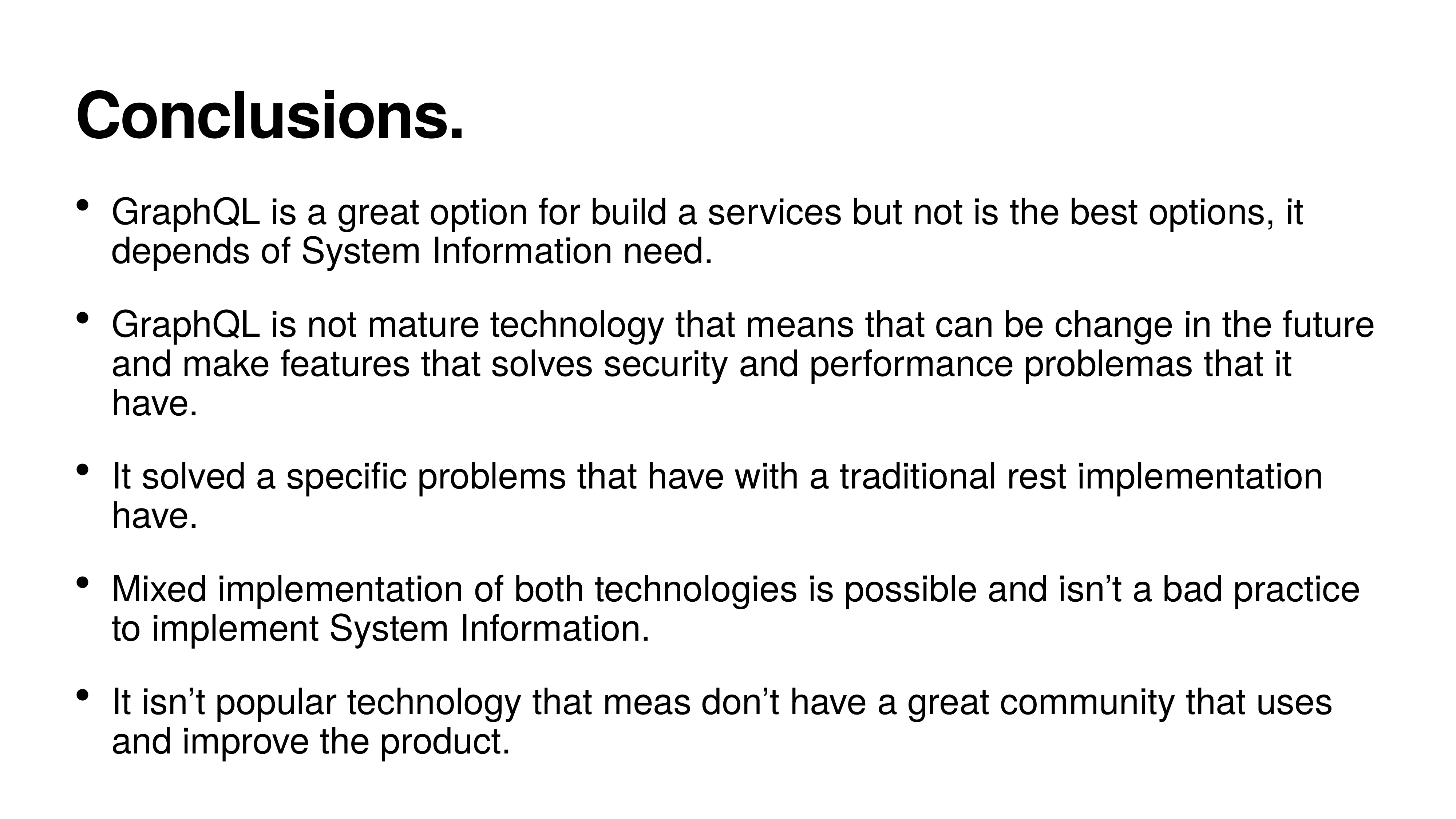

Conclusions.
GraphQL is a great option for build a services but not is the best options, it depends of System Information need.
GraphQL is not mature technology that means that can be change in the future and make features that solves security and performance problemas that it have.
It solved a specific problems that have with a traditional rest implementation have.
Mixed implementation of both technologies is possible and isn’t a bad practice to implement System Information.
It isn’t popular technology that meas don’t have a great community that uses and improve the product.